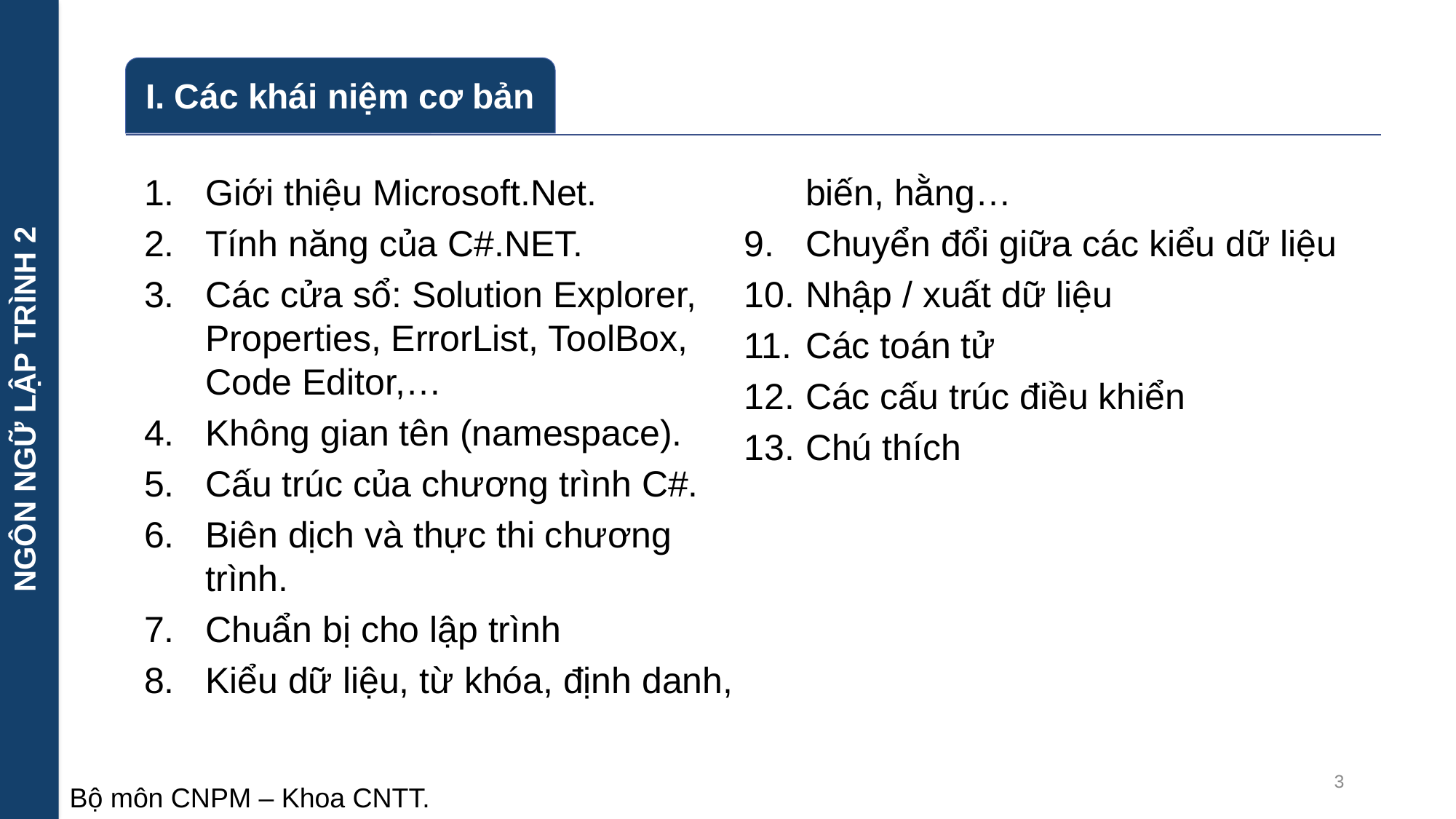

NGÔN NGỮ LẬP TRÌNH 2
I. Các khái niệm cơ bản
Giới thiệu Microsoft.Net.
Tính năng của C#.NET.
Các cửa sổ: Solution Explorer, Properties, ErrorList, ToolBox, Code Editor,…
Không gian tên (namespace).
Cấu trúc của chương trình C#.
Biên dịch và thực thi chương trình.
Chuẩn bị cho lập trình
Kiểu dữ liệu, từ khóa, định danh, biến, hằng…
Chuyển đổi giữa các kiểu dữ liệu
Nhập / xuất dữ liệu
Các toán tử
Các cấu trúc điều khiển
Chú thích
3
Bộ môn CNPM – Khoa CNTT.